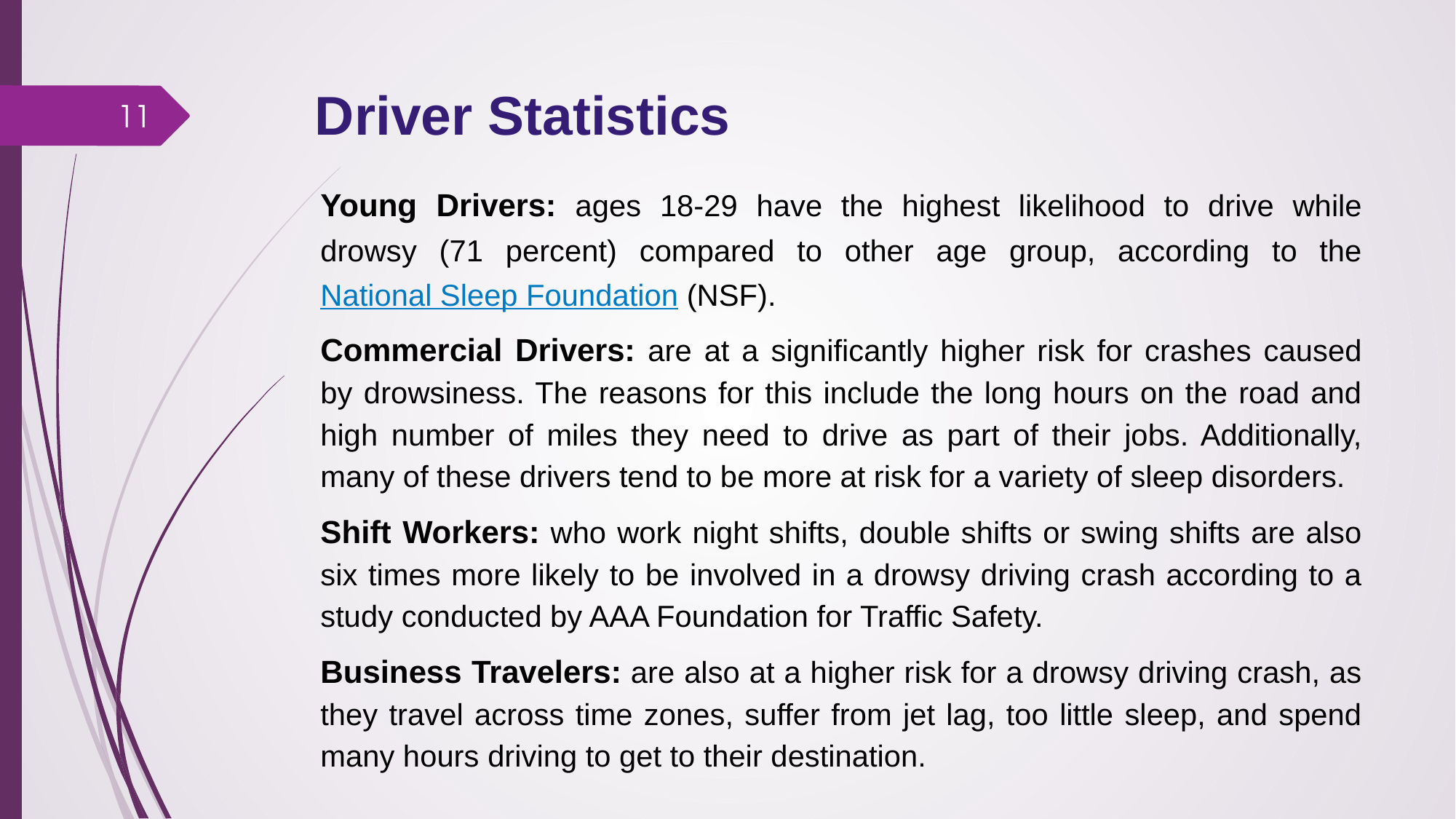

# Driver Statistics
11
Young Drivers: ages 18-29 have the highest likelihood to drive while drowsy (71 percent) compared to other age group, according to the National Sleep Foundation (NSF).
Commercial Drivers: are at a significantly higher risk for crashes caused by drowsiness. The reasons for this include the long hours on the road and high number of miles they need to drive as part of their jobs. Additionally, many of these drivers tend to be more at risk for a variety of sleep disorders.
Shift Workers: who work night shifts, double shifts or swing shifts are also six times more likely to be involved in a drowsy driving crash according to a study conducted by AAA Foundation for Traffic Safety.
Business Travelers: are also at a higher risk for a drowsy driving crash, as they travel across time zones, suffer from jet lag, too little sleep, and spend many hours driving to get to their destination.